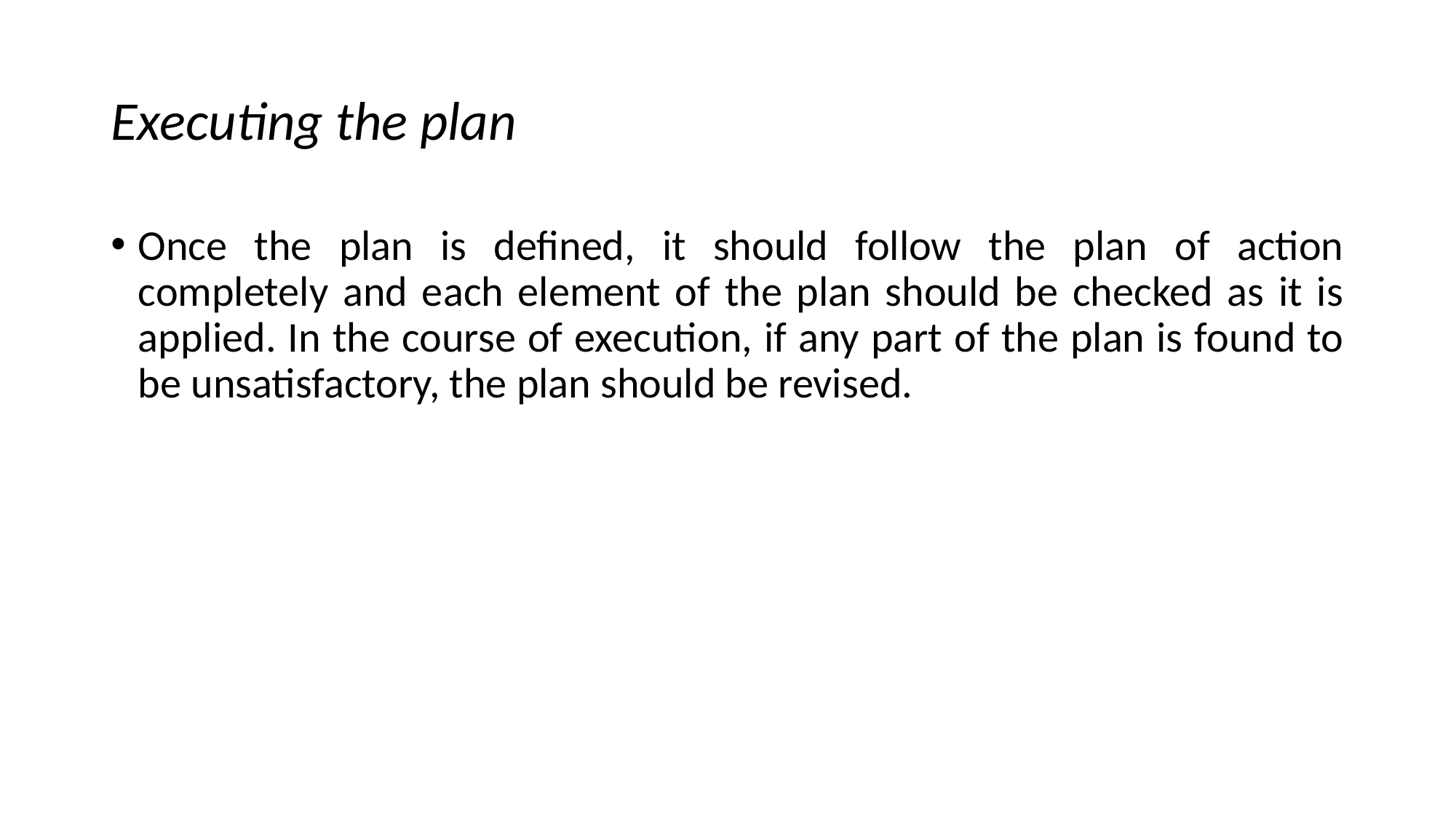

# Executing the plan
Once the plan is defined, it should follow the plan of action completely and each element of the plan should be checked as it is applied. In the course of execution, if any part of the plan is found to be unsatisfactory, the plan should be revised.